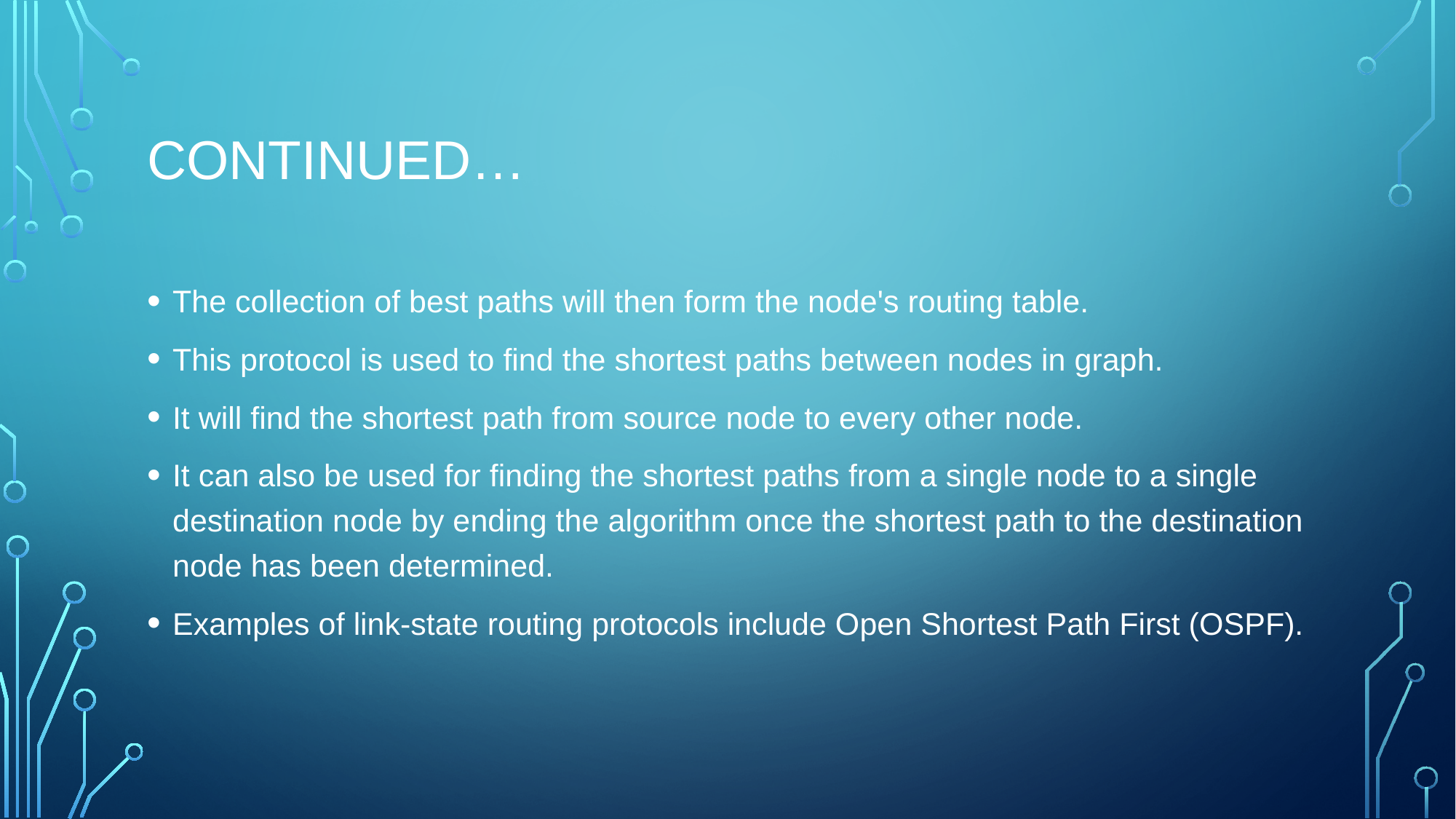

# Continued…
The collection of best paths will then form the node's routing table.
This protocol is used to find the shortest paths between nodes in graph.
It will find the shortest path from source node to every other node.
It can also be used for finding the shortest paths from a single node to a single destination node by ending the algorithm once the shortest path to the destination node has been determined.
Examples of link-state routing protocols include Open Shortest Path First (OSPF).